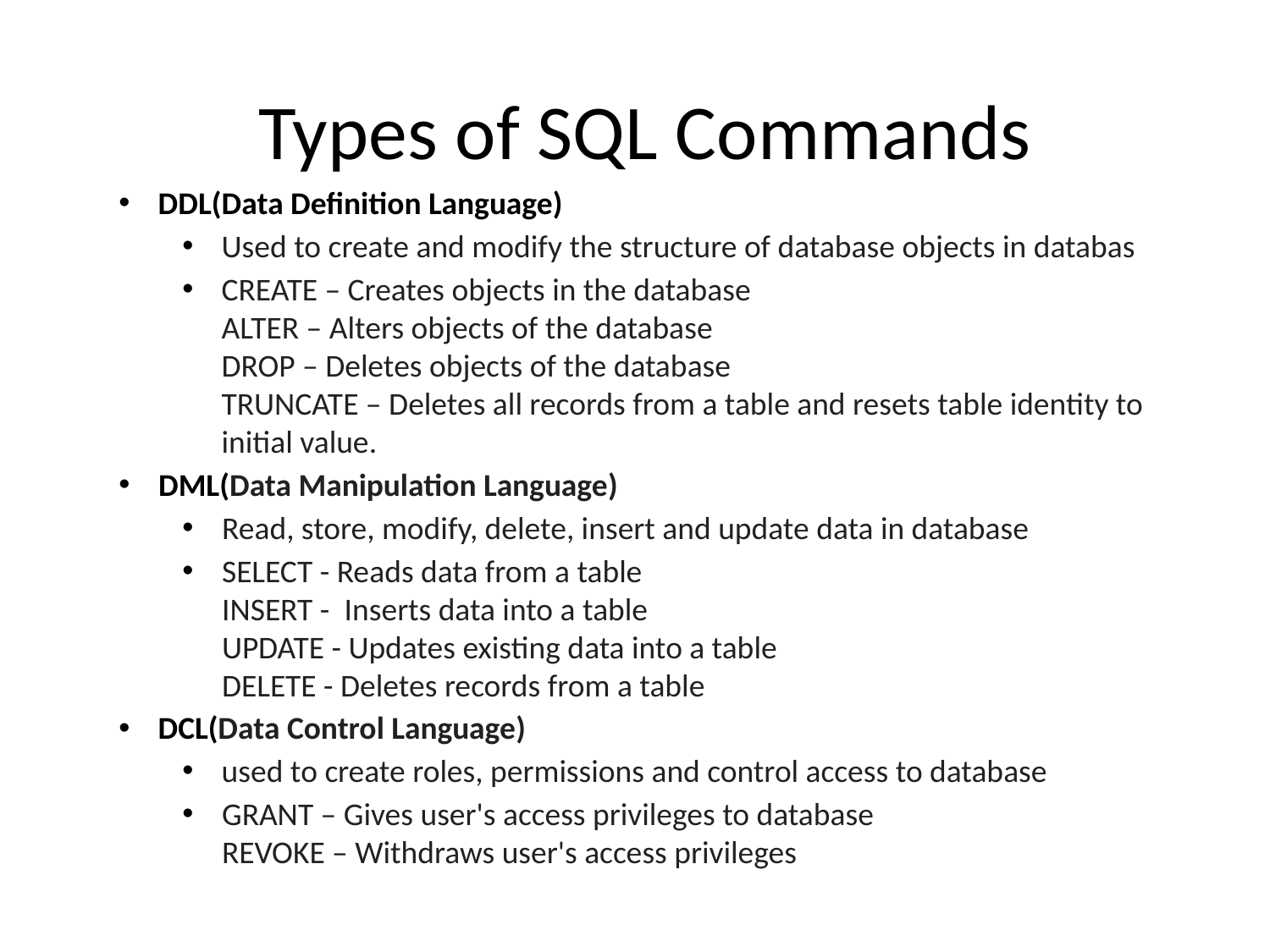

Types of SQL Commands
DDL(Data Definition Language)
Used to create and modify the structure of database objects in databas
CREATE – Creates objects in the database
ALTER – Alters objects of the database
DROP – Deletes objects of the database
TRUNCATE – Deletes all records from a table and resets table identity to initial value.
DML(Data Manipulation Language)
Read, store, modify, delete, insert and update data in database
SELECT - Reads data from a table
INSERT -  Inserts data into a table
UPDATE - Updates existing data into a table
DELETE - Deletes records from a table
DCL(Data Control Language)
used to create roles, permissions and control access to database
GRANT – Gives user's access privileges to database
REVOKE – Withdraws user's access privileges